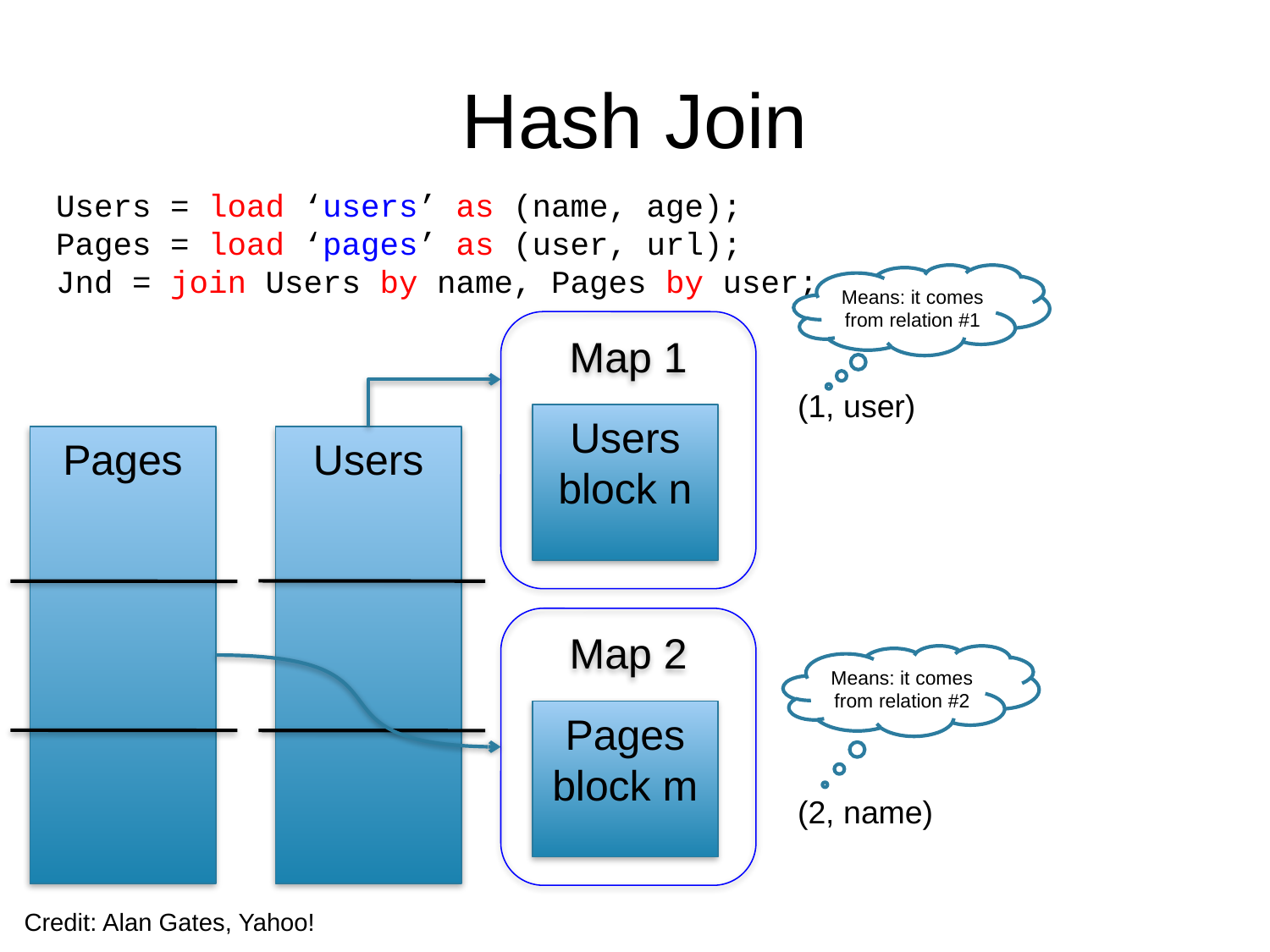

# Hash Join
Users = load ‘users’ as (name, age);
Pages = load ‘pages’ as (user, url);
Jnd = join Users by name, Pages by user;
Means: it comes
from relation #1
Map 1
(1, user)
Users
block n
Pages
Users
Map 2
Means: it comes
from relation #2
Pages
block m
(2, name)
Credit: Alan Gates, Yahoo!